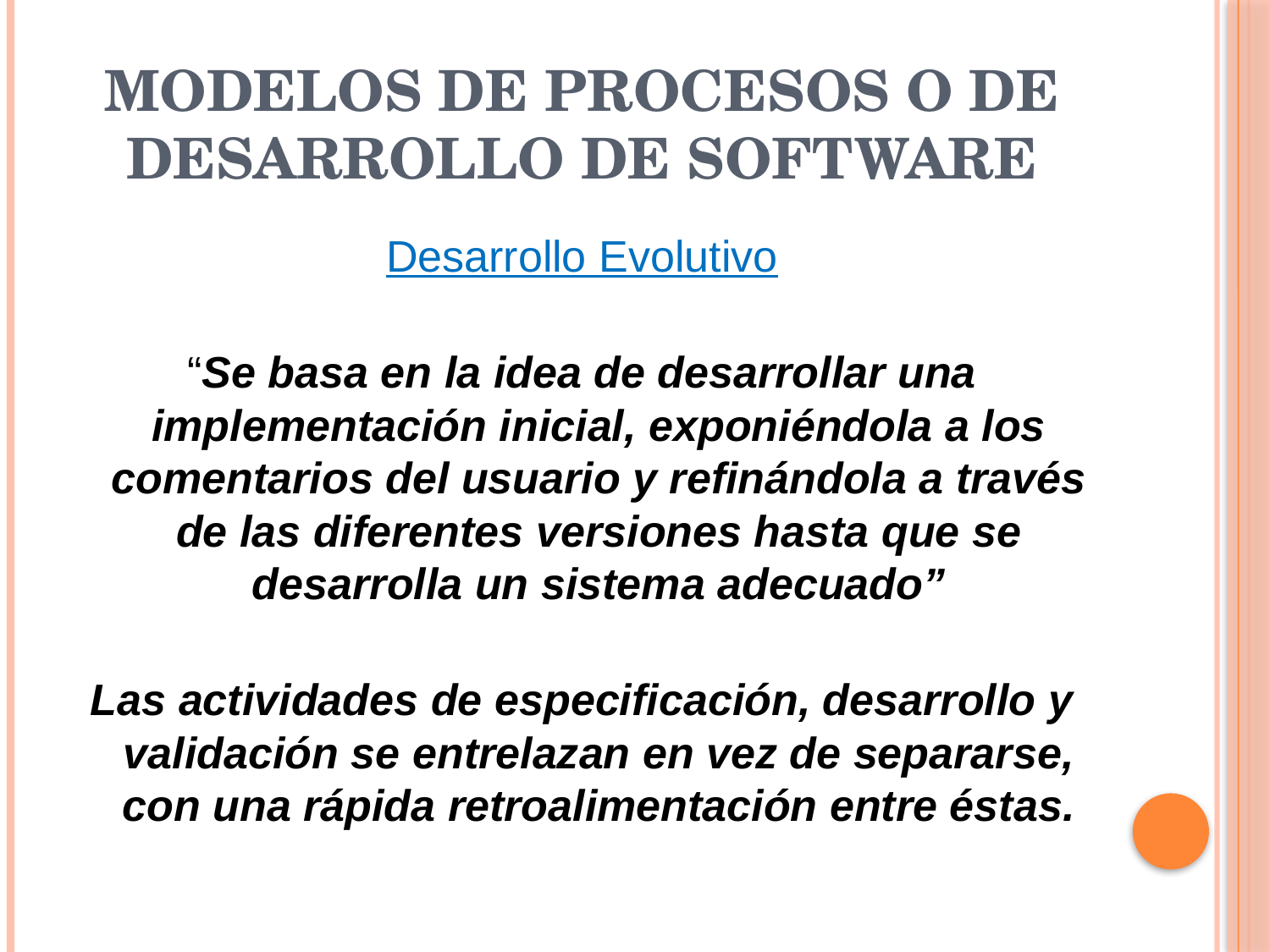

# Modelos de procesos o de Desarrollo de Software
Desarrollo Evolutivo

“Se basa en la idea de desarrollar una implementación inicial, exponiéndola a los comentarios del usuario y refinándola a través de las diferentes versiones hasta que se desarrolla un sistema adecuado”

Las actividades de especificación, desarrollo y validación se entrelazan en vez de separarse, con una rápida retroalimentación entre éstas.